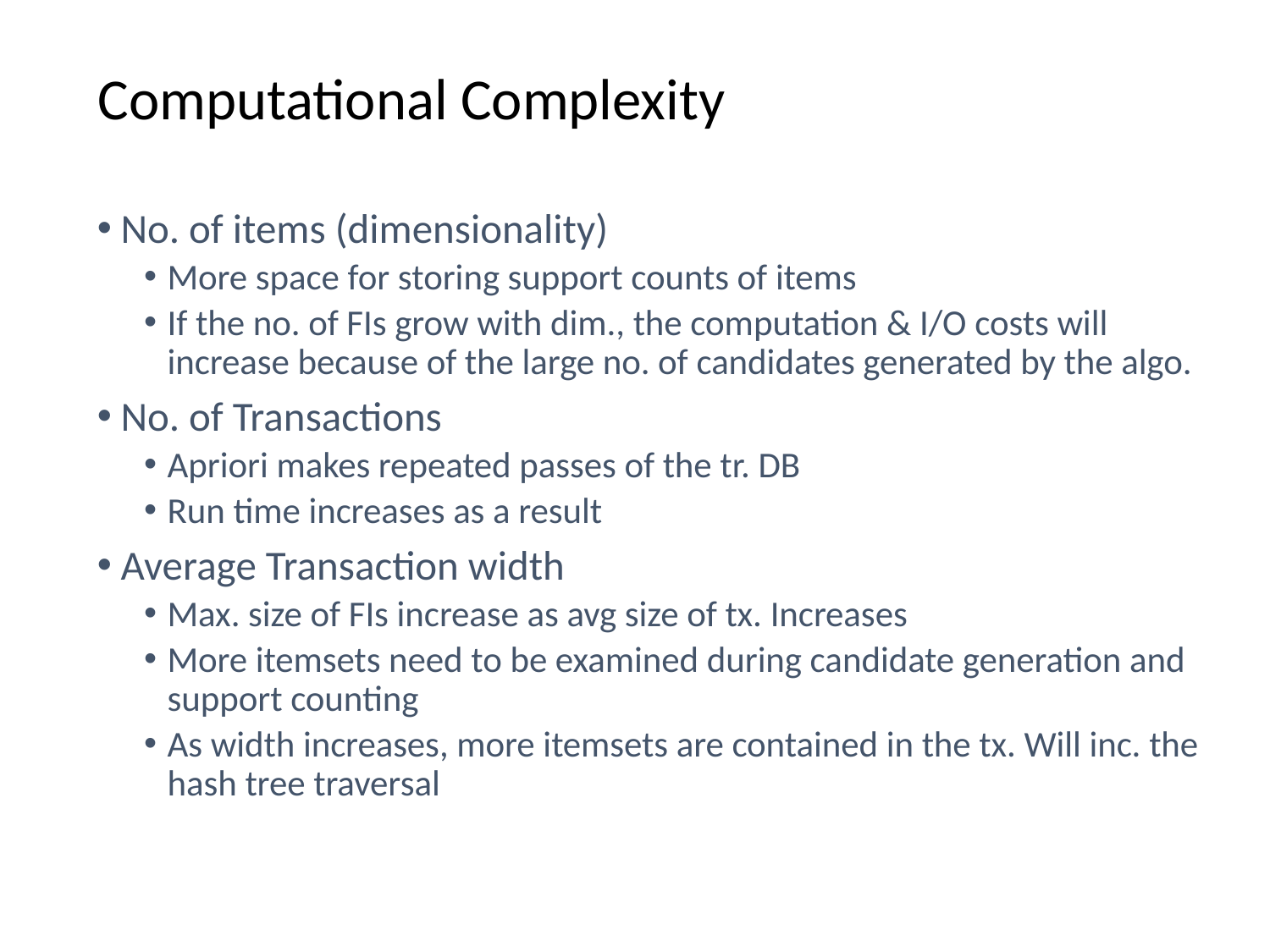

# Computational Complexity
No. of items (dimensionality)
More space for storing support counts of items
If the no. of FIs grow with dim., the computation & I/O costs will increase because of the large no. of candidates generated by the algo.
No. of Transactions
Apriori makes repeated passes of the tr. DB
Run time increases as a result
Average Transaction width
Max. size of FIs increase as avg size of tx. Increases
More itemsets need to be examined during candidate generation and support counting
As width increases, more itemsets are contained in the tx. Will inc. the hash tree traversal